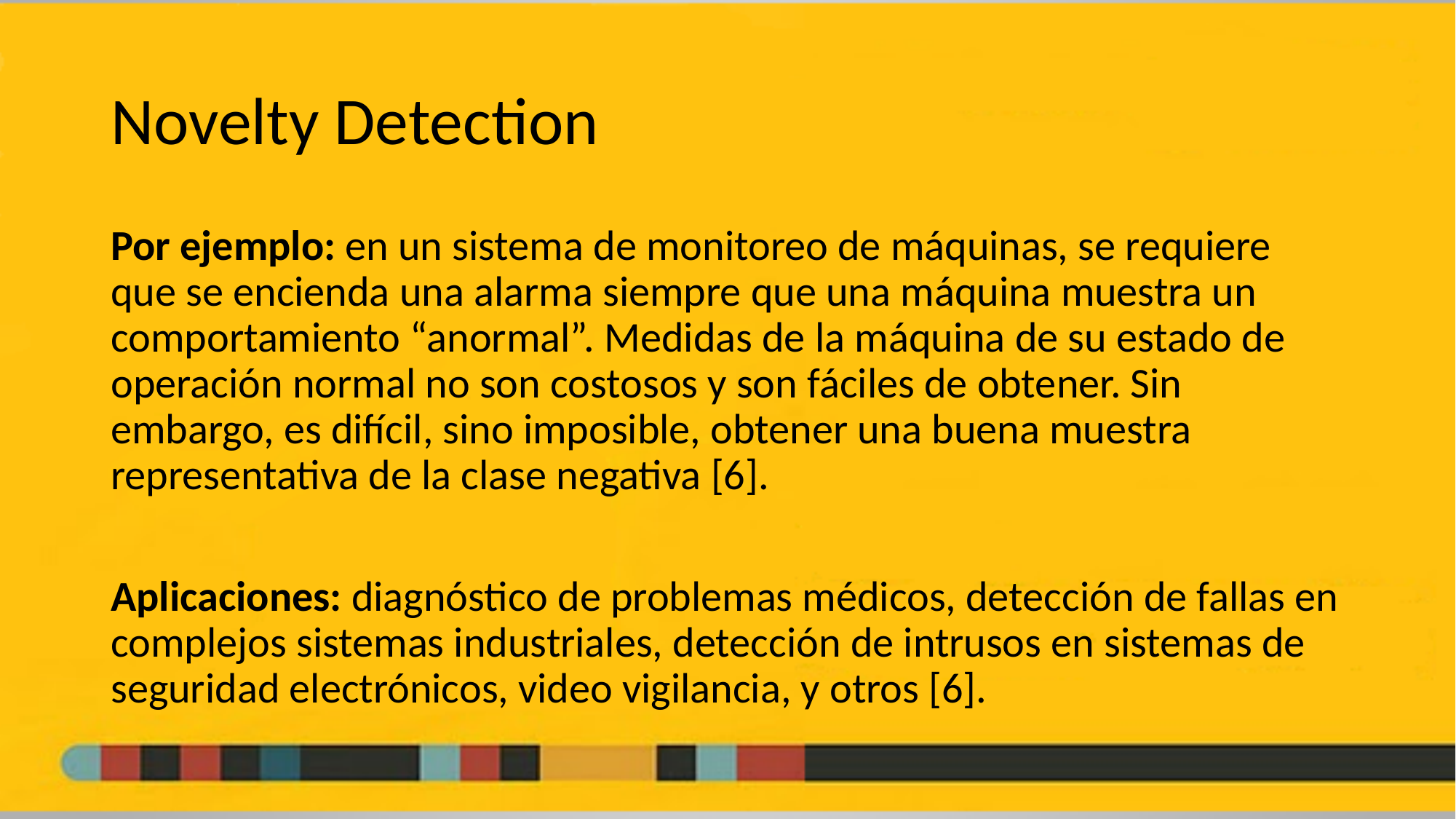

# Novelty Detection
Por ejemplo: en un sistema de monitoreo de máquinas, se requiere que se encienda una alarma siempre que una máquina muestra un comportamiento “anormal”. Medidas de la máquina de su estado de operación normal no son costosos y son fáciles de obtener. Sin embargo, es difícil, sino imposible, obtener una buena muestra representativa de la clase negativa [6].

Aplicaciones: diagnóstico de problemas médicos, detección de fallas en complejos sistemas industriales, detección de intrusos en sistemas de seguridad electrónicos, video vigilancia, y otros [6].